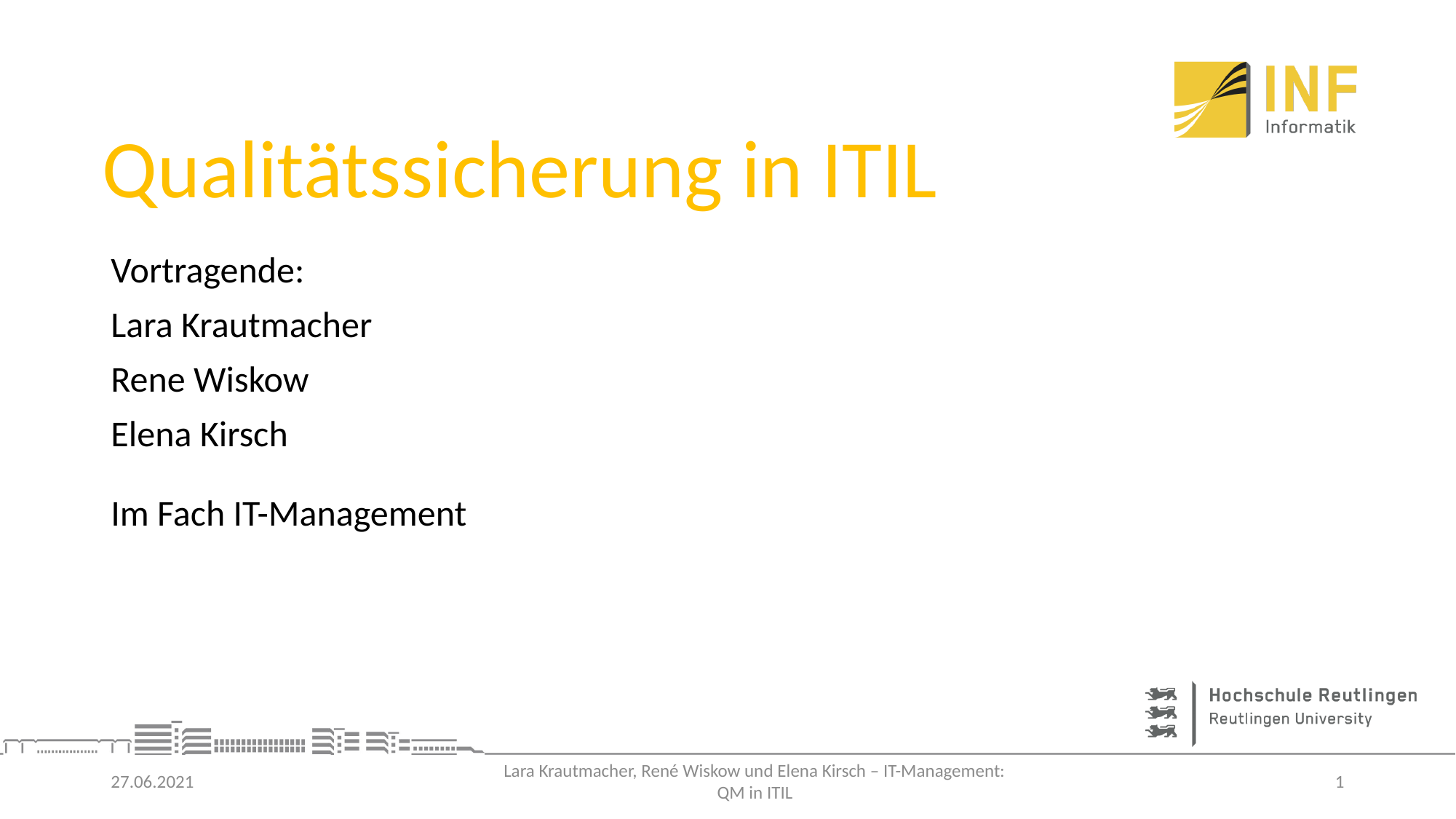

# Qualitätssicherung in ITIL
Vortragende:
Lara Krautmacher
Rene Wiskow
Elena Kirsch

Im Fach IT-Management
27.06.2021
Lara Krautmacher, René Wiskow und Elena Kirsch – IT-Management: QM in ITIL
1